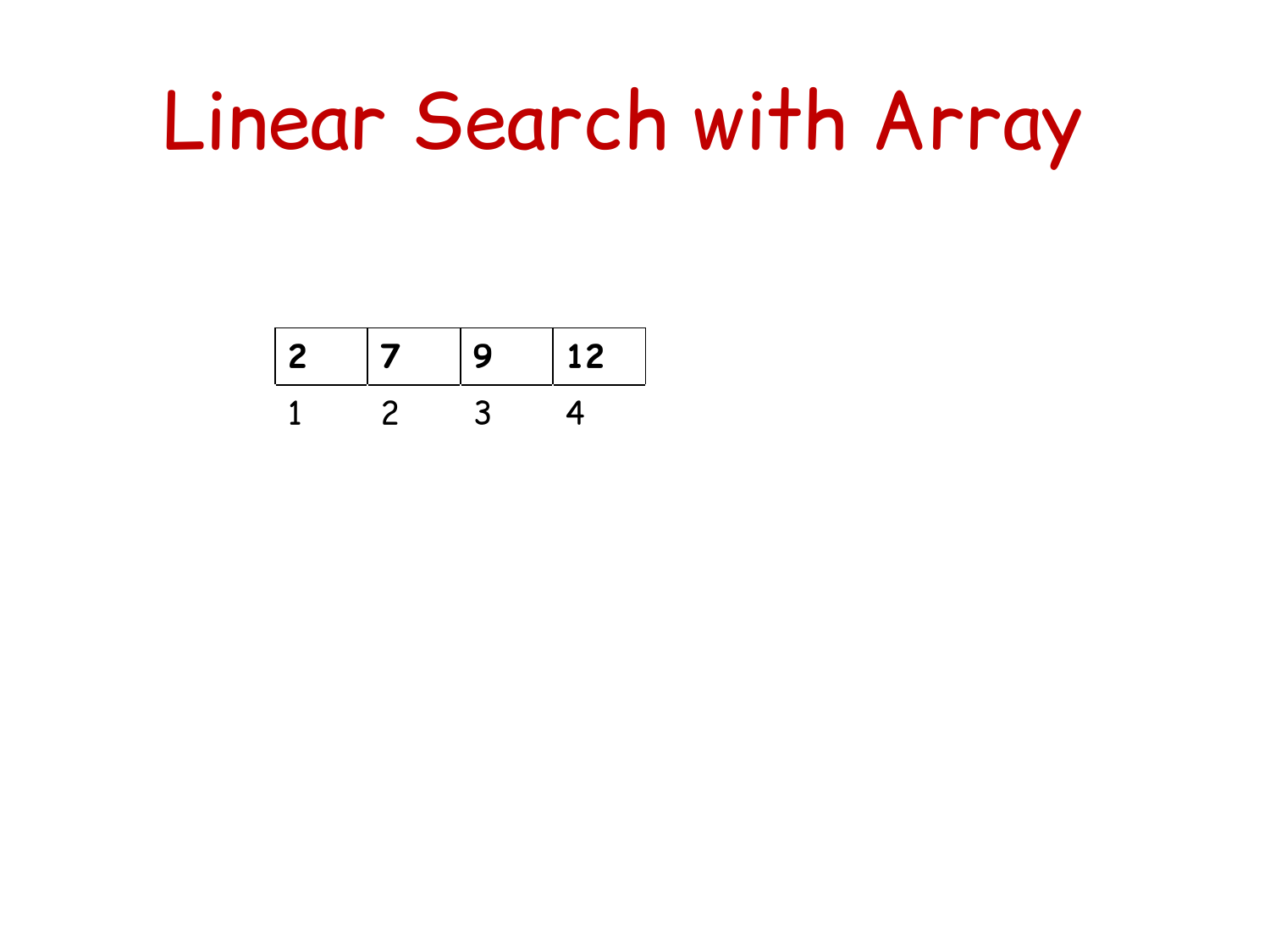

# Linear Search with Array
| 2 | 7 | 9 | 12 |
| --- | --- | --- | --- |
| 1 | 2 | 3 | 4 |